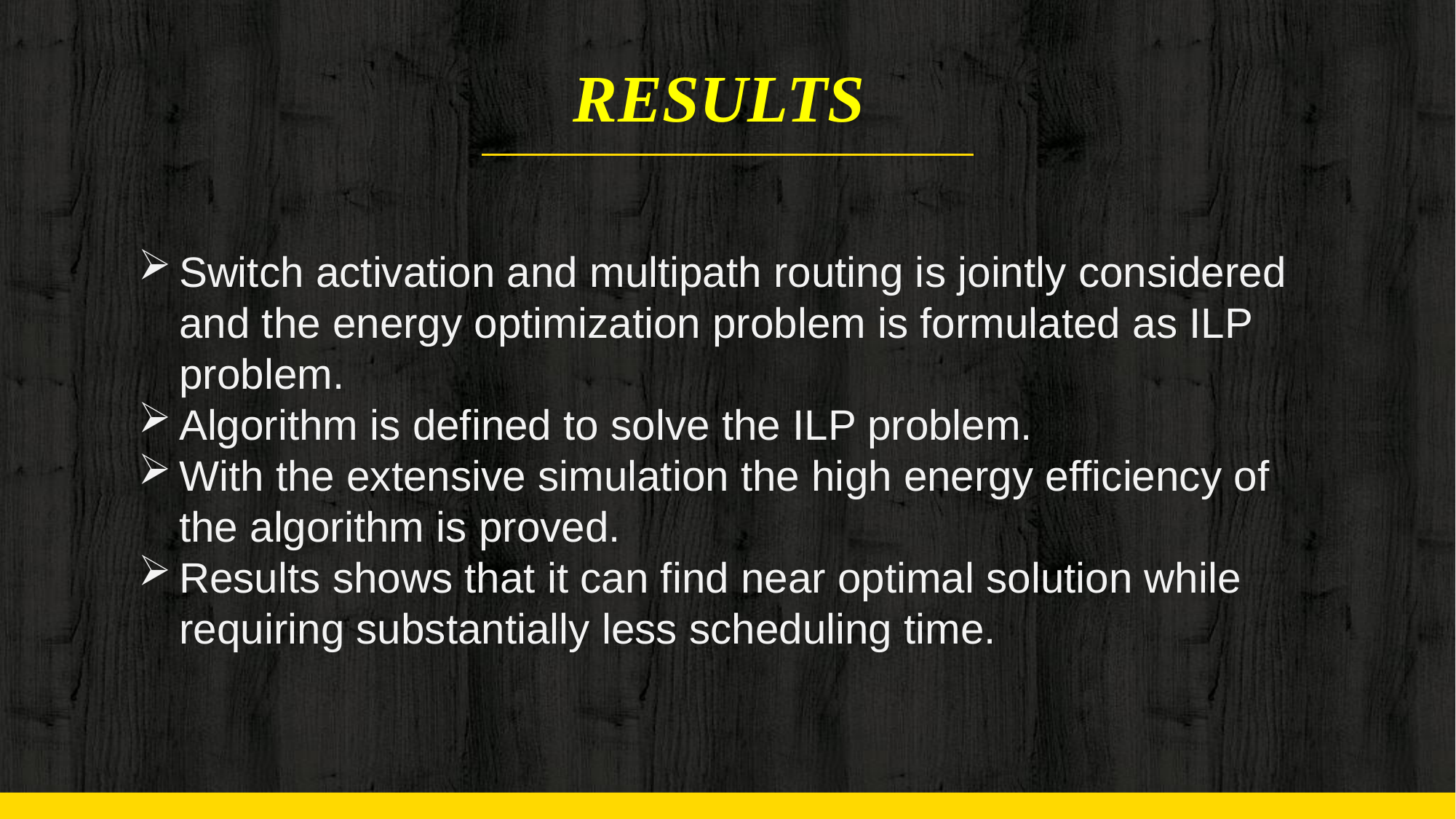

# RESULTS
Switch activation and multipath routing is jointly considered and the energy optimization problem is formulated as ILP problem.
Algorithm is defined to solve the ILP problem.
With the extensive simulation the high energy efficiency of the algorithm is proved.
Results shows that it can find near optimal solution while requiring substantially less scheduling time.